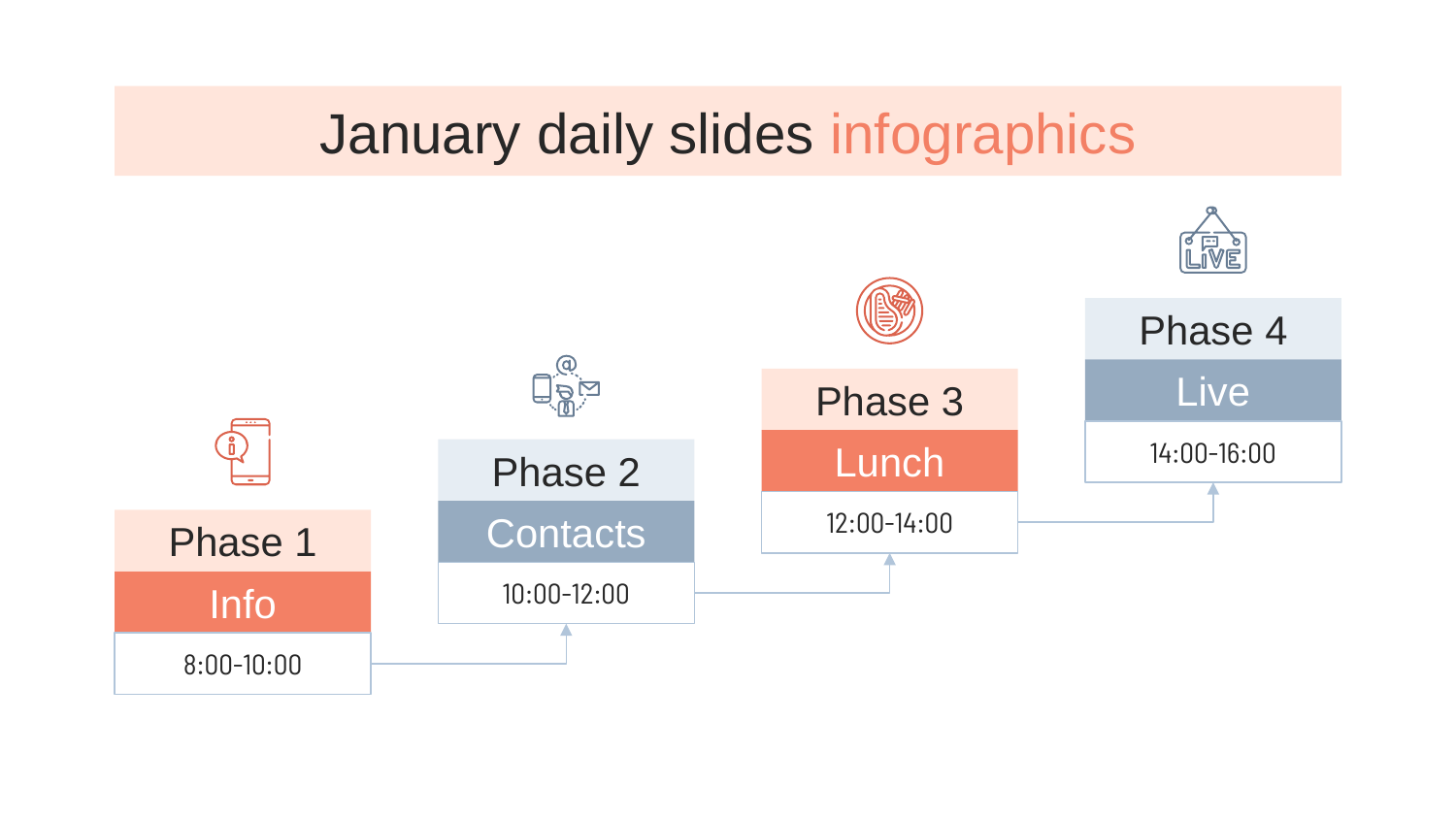

# January daily slides infographics

Phase 4
Live
14:00-16:00

Phase 3
Lunch
12:00-14:00

Phase 2
Contacts
10:00-12:00
Phase 1
Info
8:00-10:00